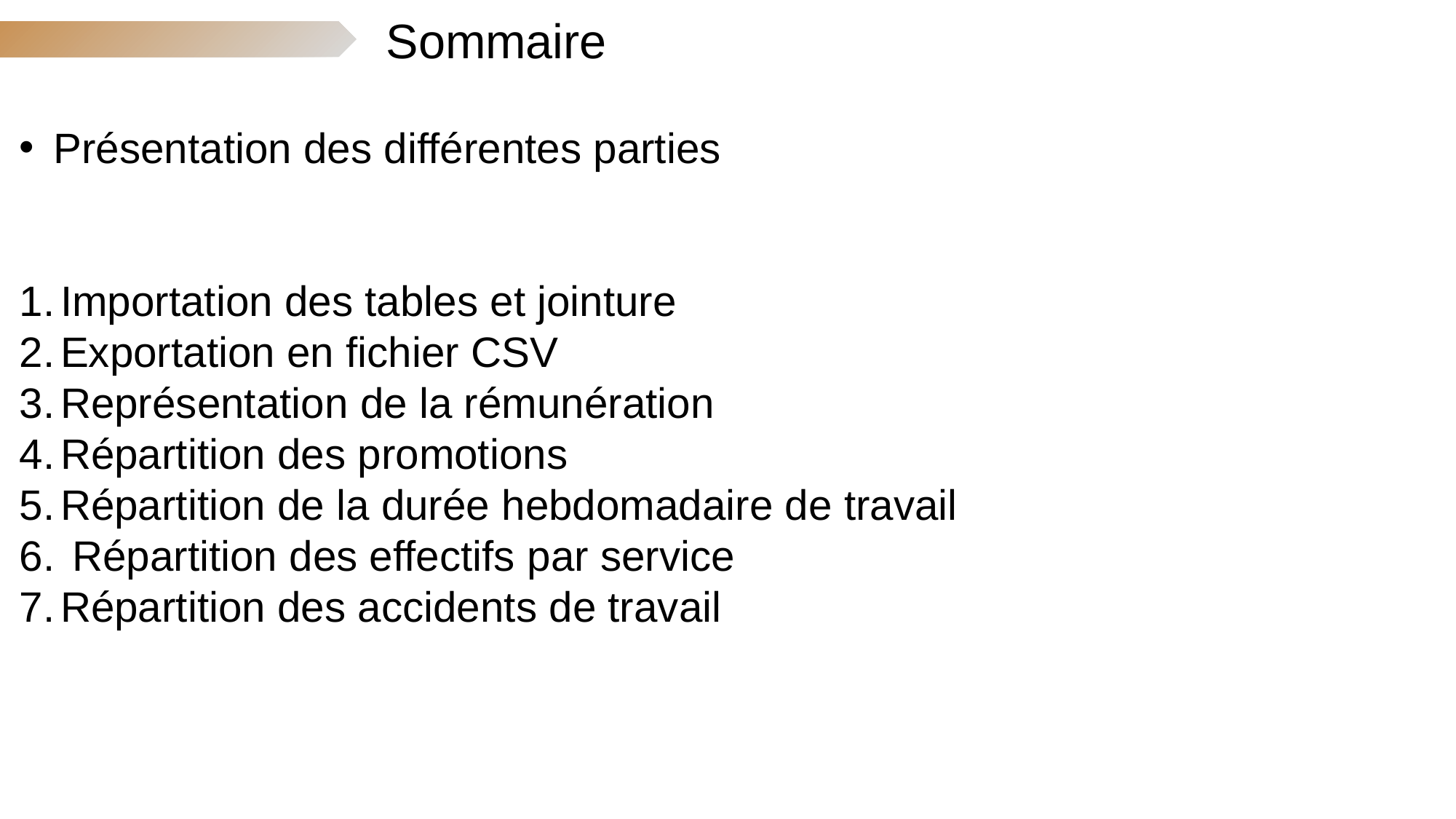

Sommaire

Présentation des différentes parties

Importation des tables et jointure
Exportation en fichier CSV
Représentation de la rémunération
Répartition des promotions
Répartition de la durée hebdomadaire de travail
 Répartition des effectifs par service
Répartition des accidents de travail